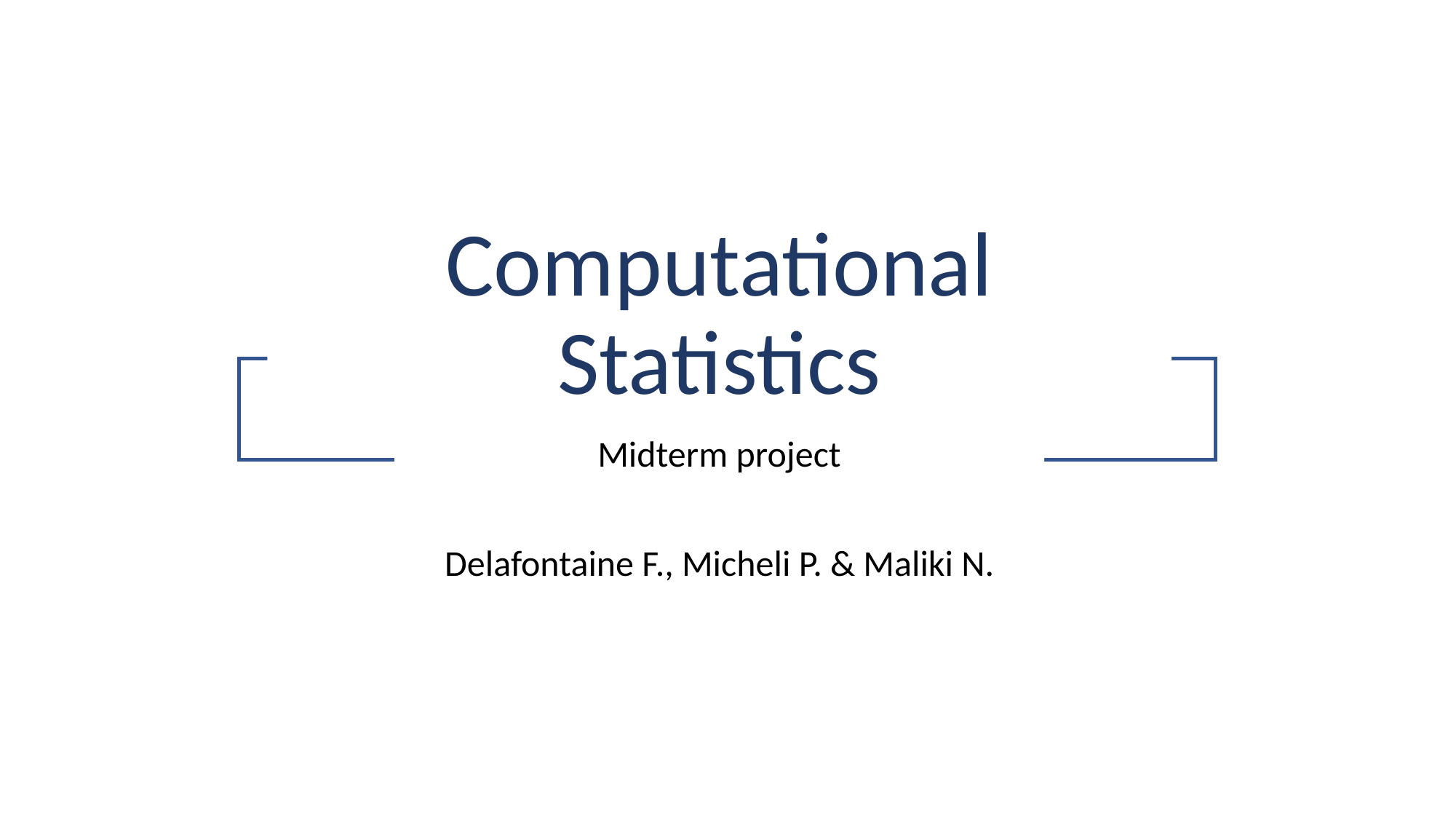

# Computational Statistics

Midterm project

Delafontaine F., Micheli P. & Maliki N.